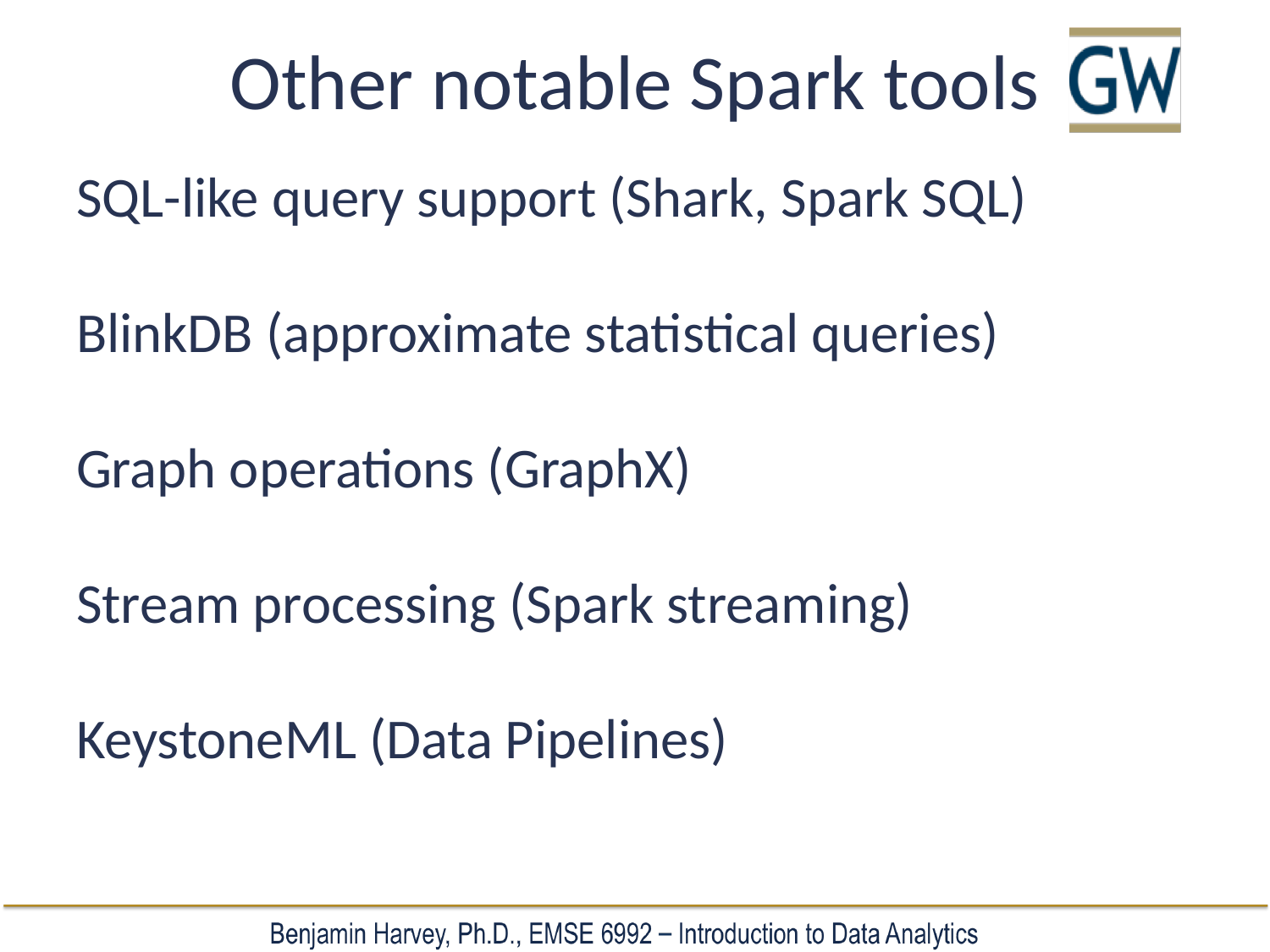

# Other notable Spark tools
SQL-like query support (Shark, Spark SQL)

BlinkDB (approximate statistical queries)

Graph operations (GraphX)

Stream processing (Spark streaming)

KeystoneML (Data Pipelines)